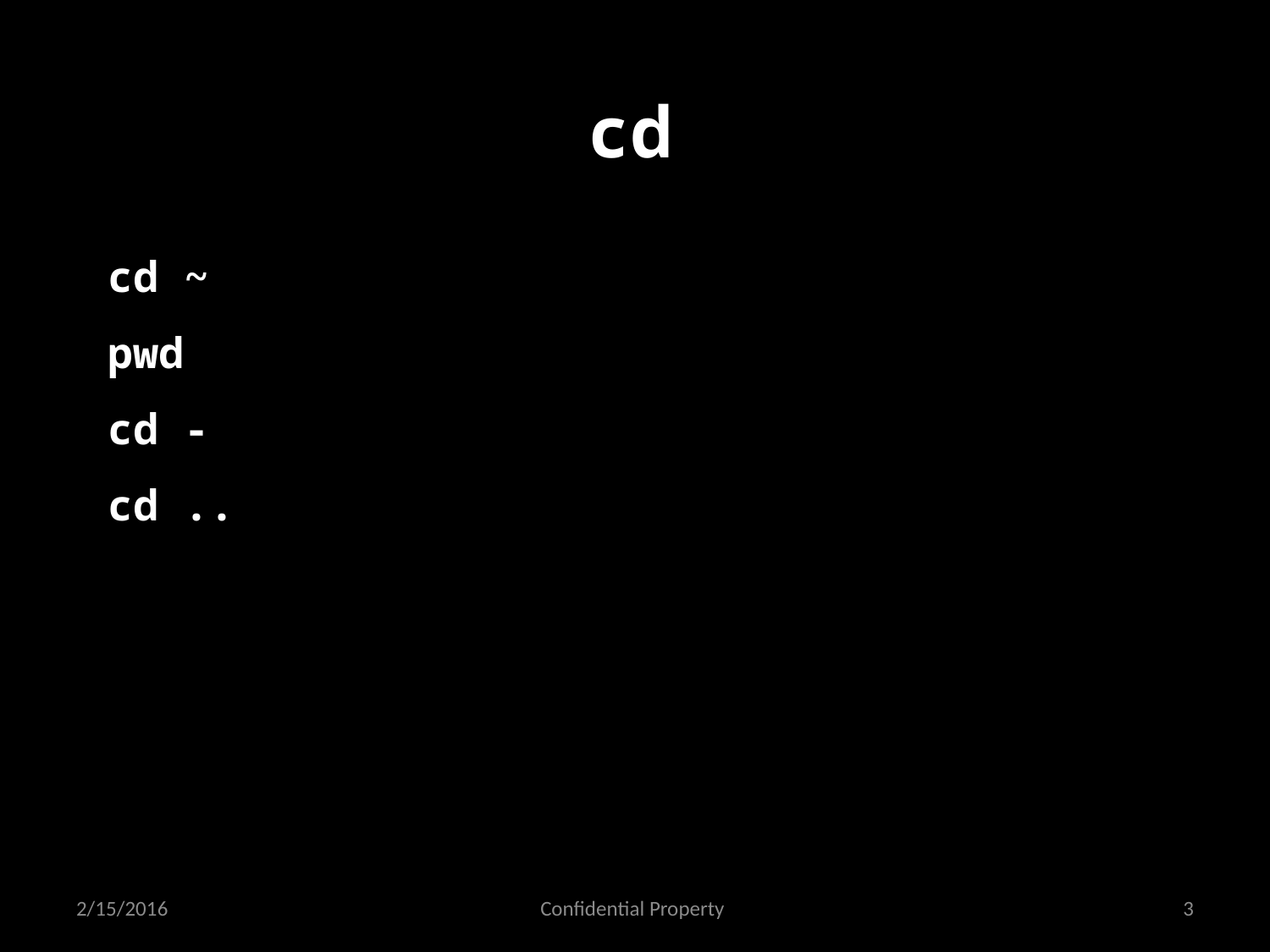

cd
cd ~
pwd
cd -
cd ..
2/15/2016
Confidential Property
3